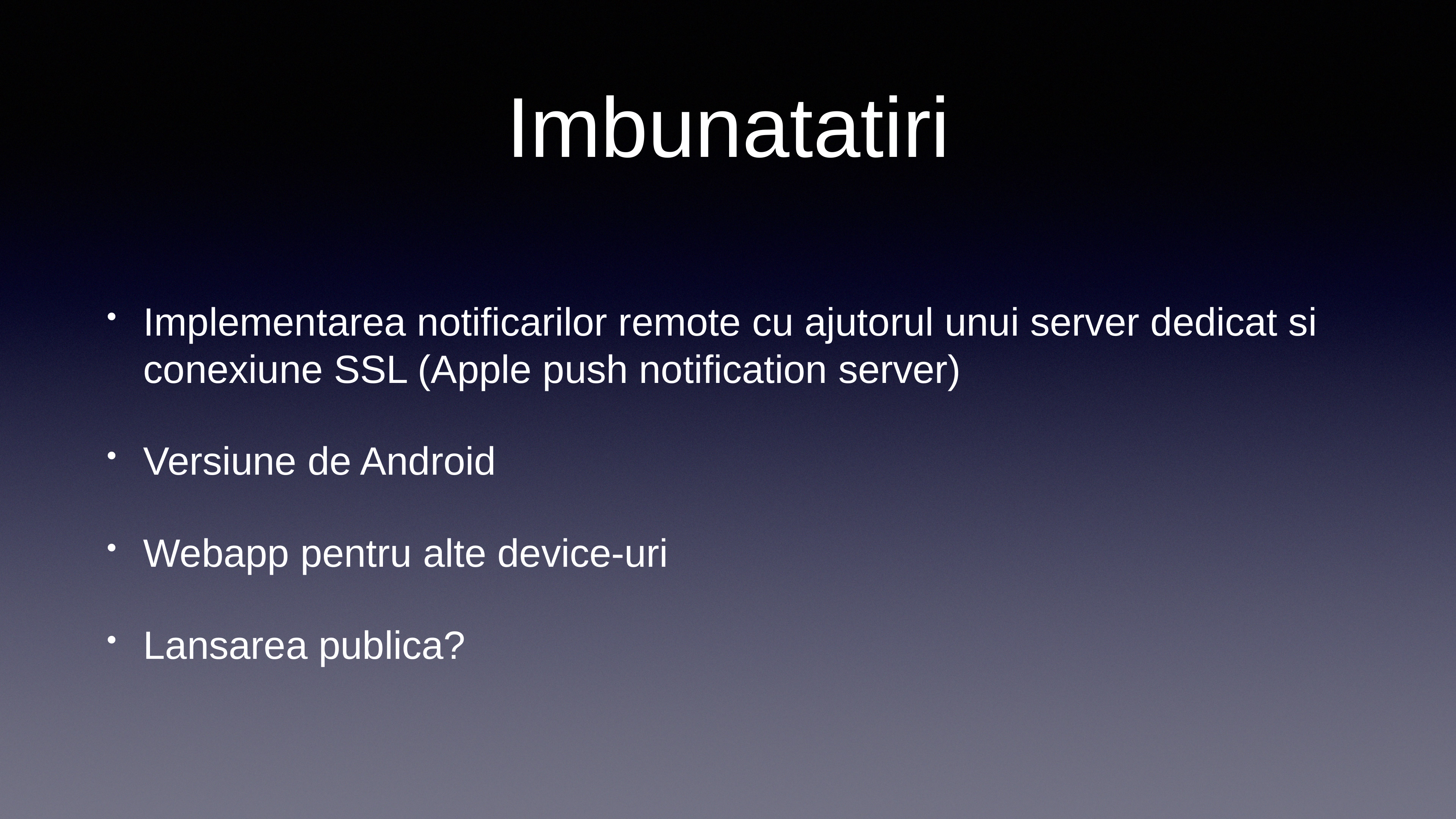

# Imbunatatiri
Implementarea notificarilor remote cu ajutorul unui server dedicat si conexiune SSL (Apple push notification server)
Versiune de Android
Webapp pentru alte device-uri
Lansarea publica?